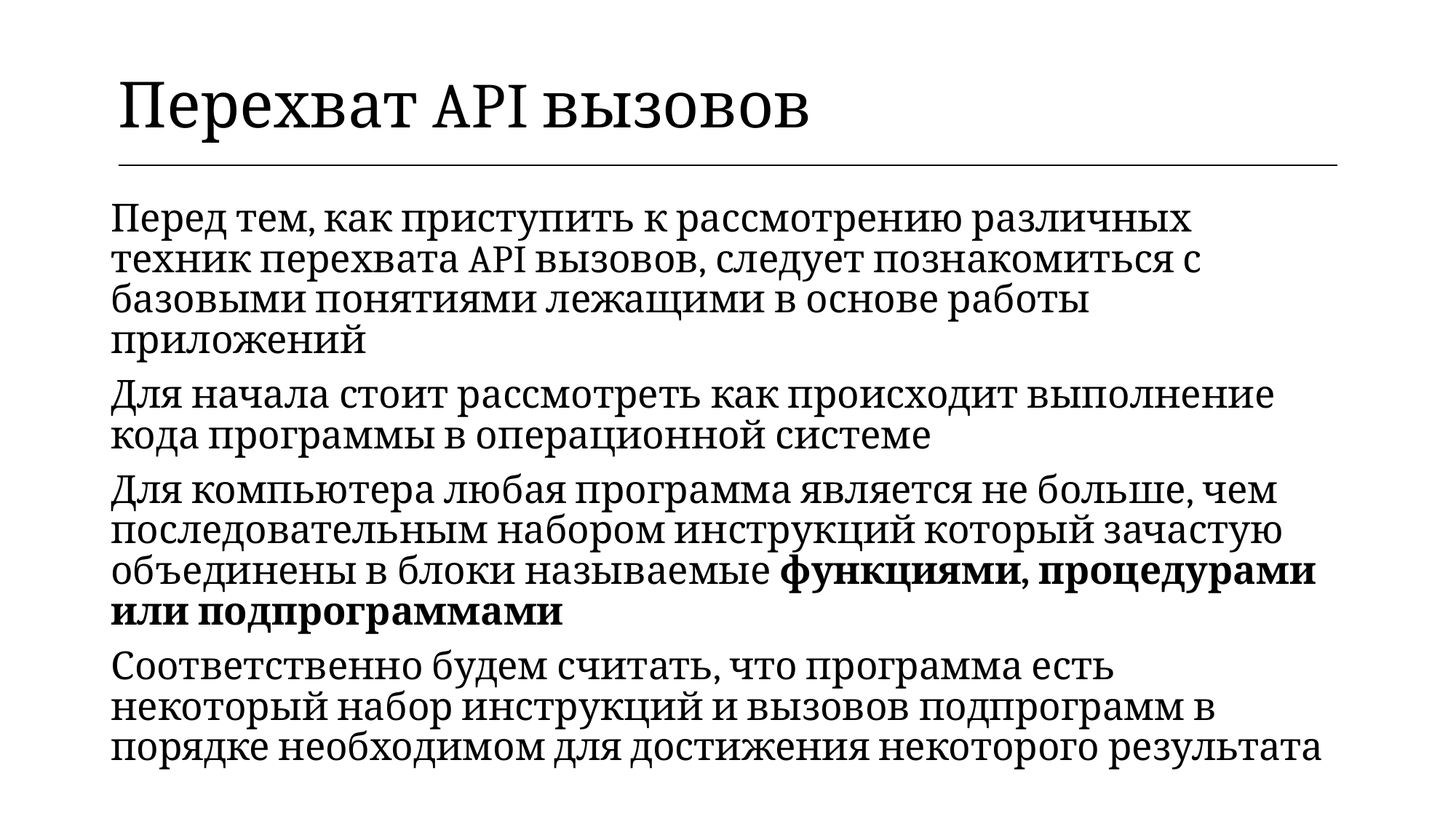

| Перехват API вызовов |
| --- |
Перед тем, как приступить к рассмотрению различных техник перехвата API вызовов, следует познакомиться с базовыми понятиями лежащими в основе работы приложений
Для начала стоит рассмотреть как происходит выполнение кода программы в операционной системе
Для компьютера любая программа является не больше, чем последовательным набором инструкций который зачастую объединены в блоки называемые функциями, процедурами или подпрограммами
Соответственно будем считать, что программа есть некоторый набор инструкций и вызовов подпрограмм в порядке необходимом для достижения некоторого результата